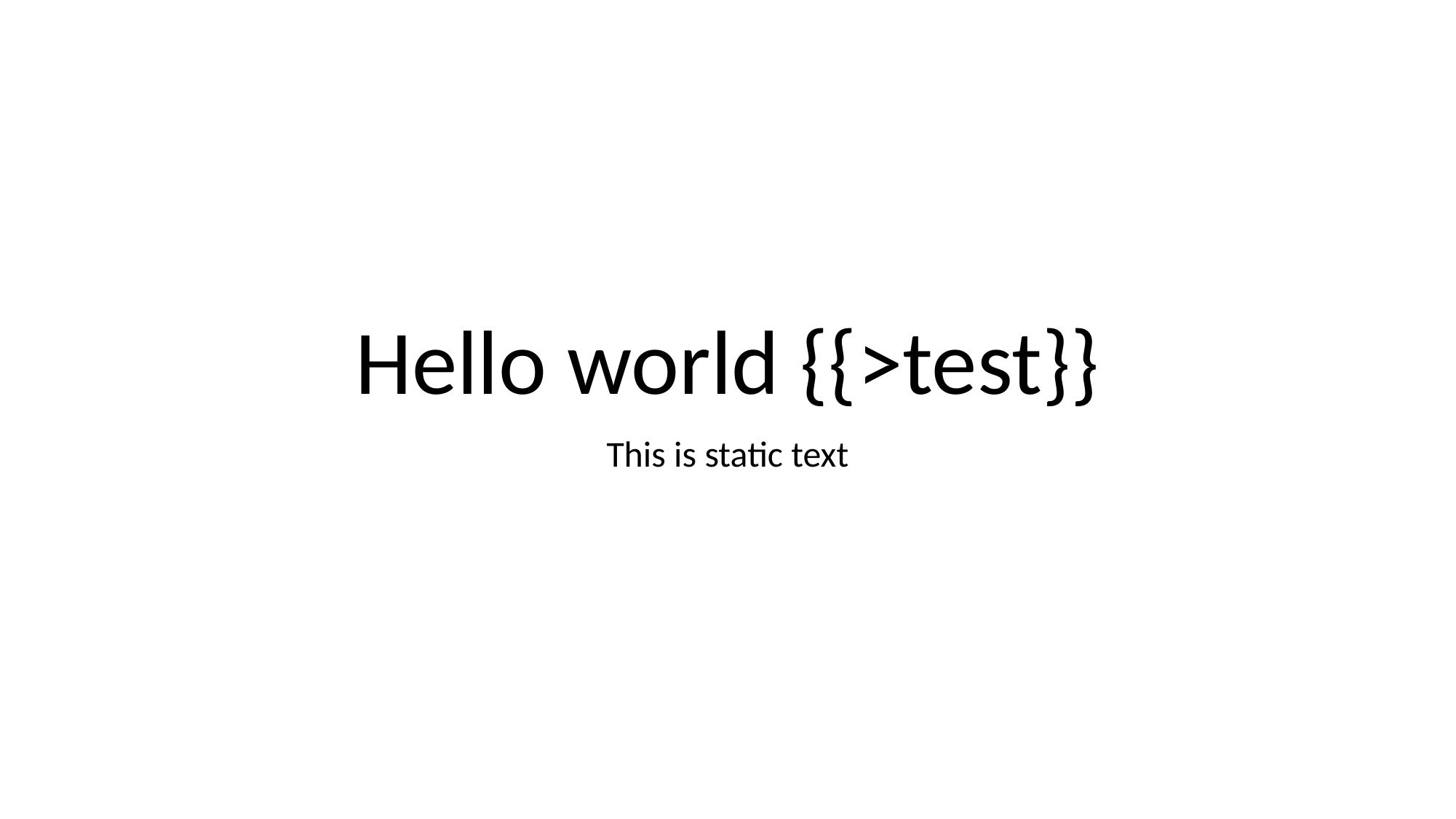

# Hello world {{>test}}
This is static text